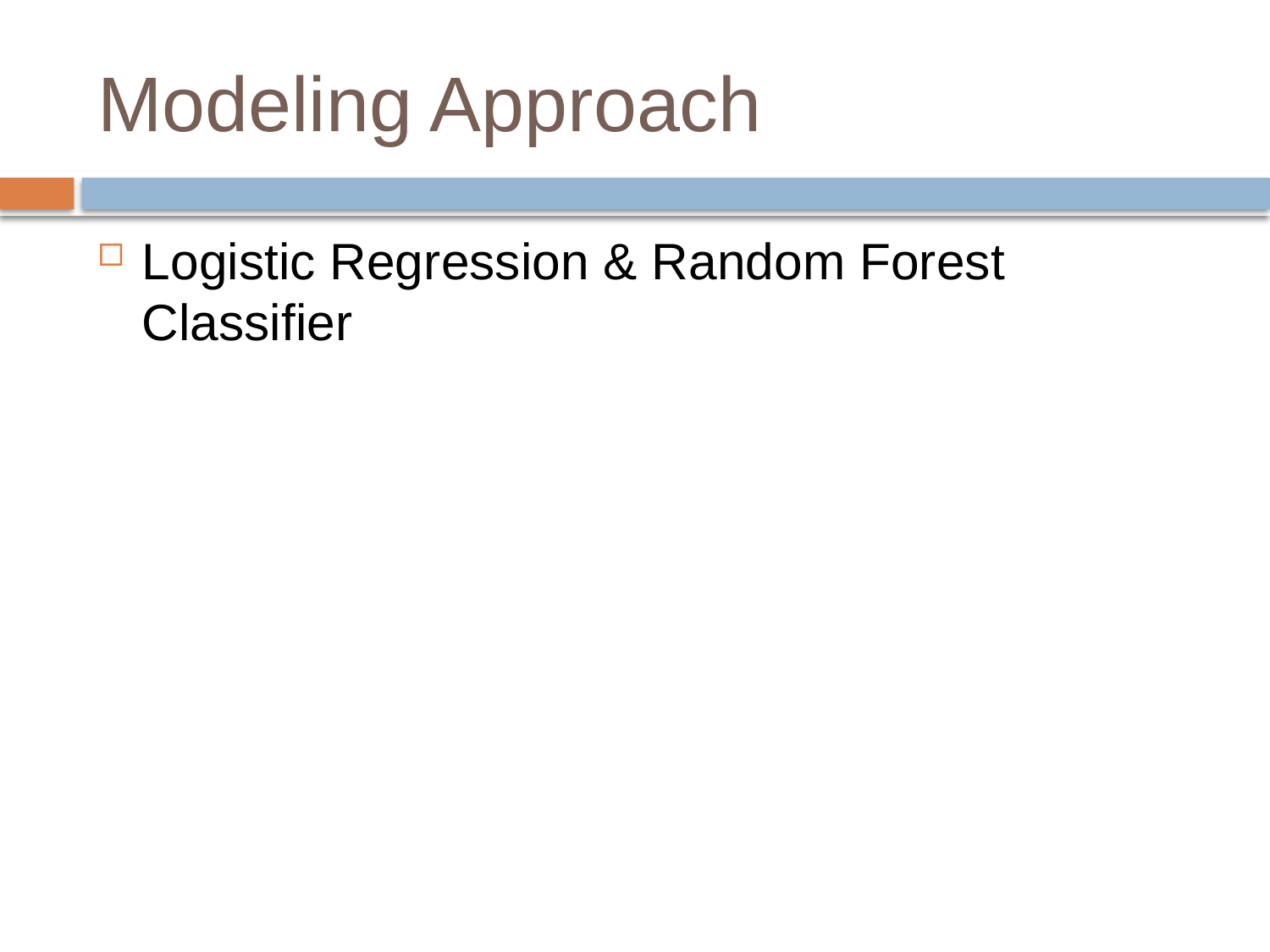

# Modeling Approach
Logistic Regression & Random Forest Classifier